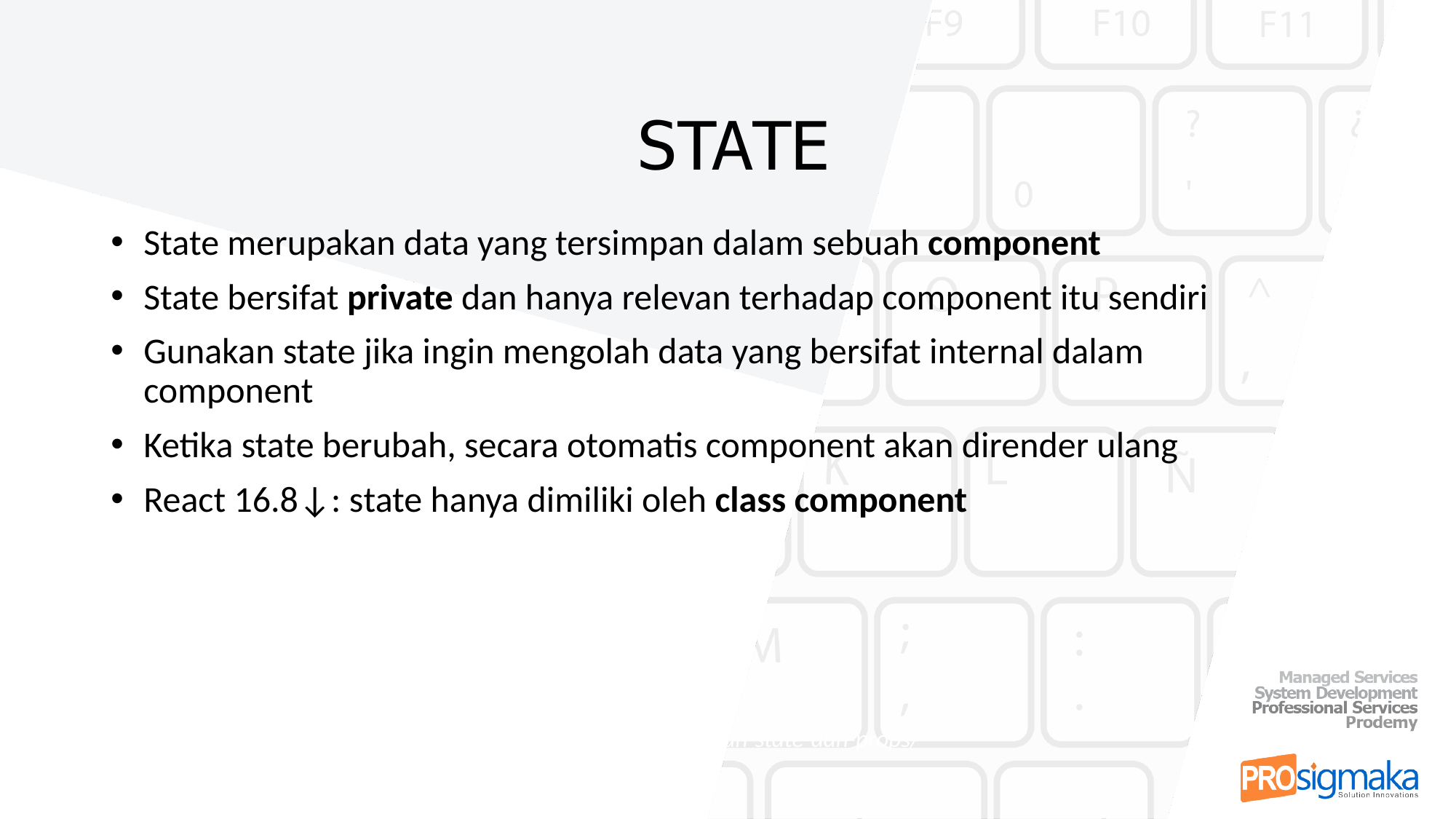

# STATE
State merupakan data yang tersimpan dalam sebuah component
State bersifat private dan hanya relevan terhadap component itu sendiri
Gunakan state jika ingin mengolah data yang bersifat internal dalam component
Ketika state berubah, secara otomatis component akan dirender ulang
React 16.8↓: state hanya dimiliki oleh class component
Sumber: https://www.mahirkoding.com/tutorial-react-perbedaan-state-dan-props/